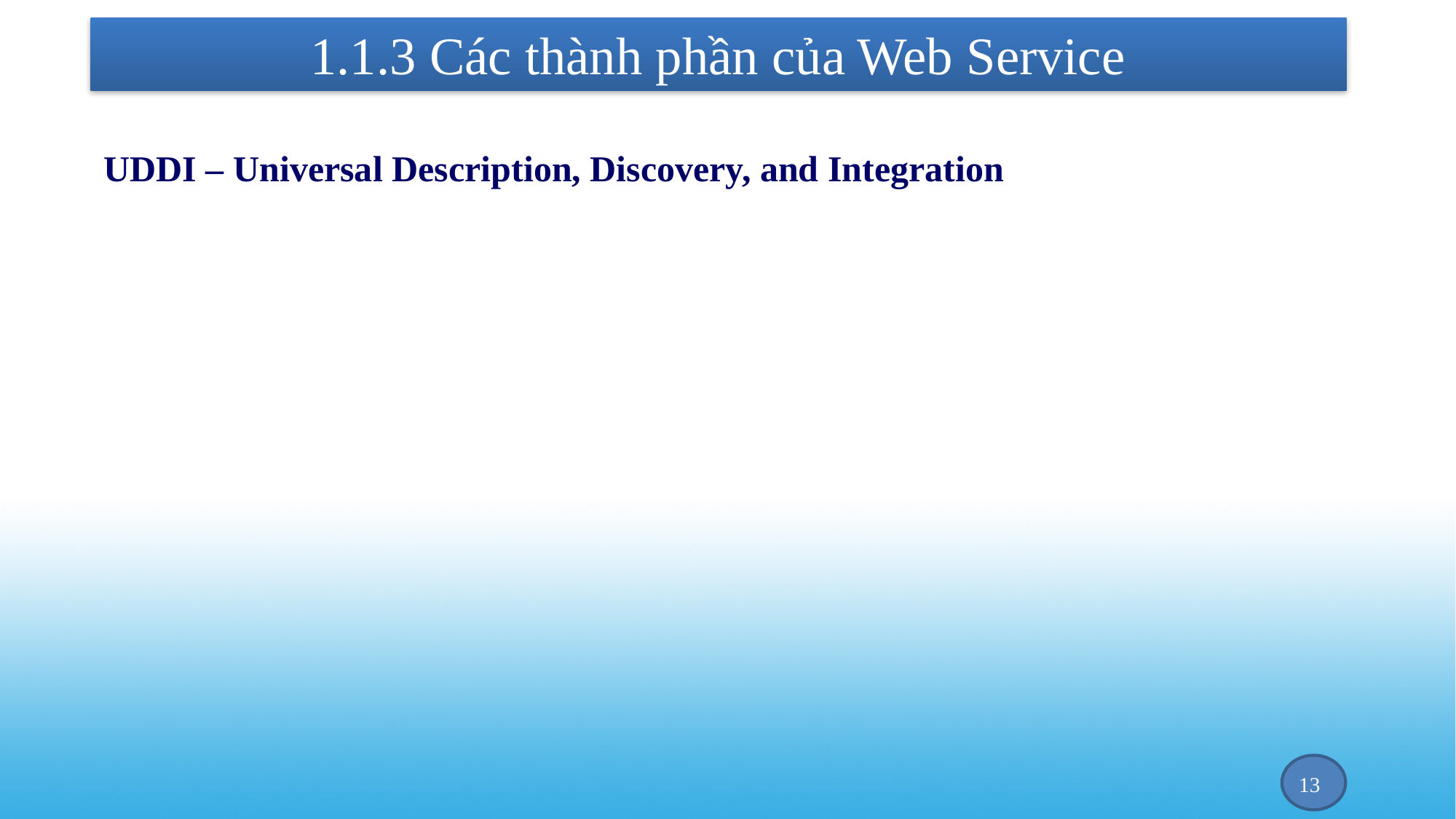

# 1.1.3 Các thành phần của Web Service
UDDI – Universal Description, Discovery, and Integration
13